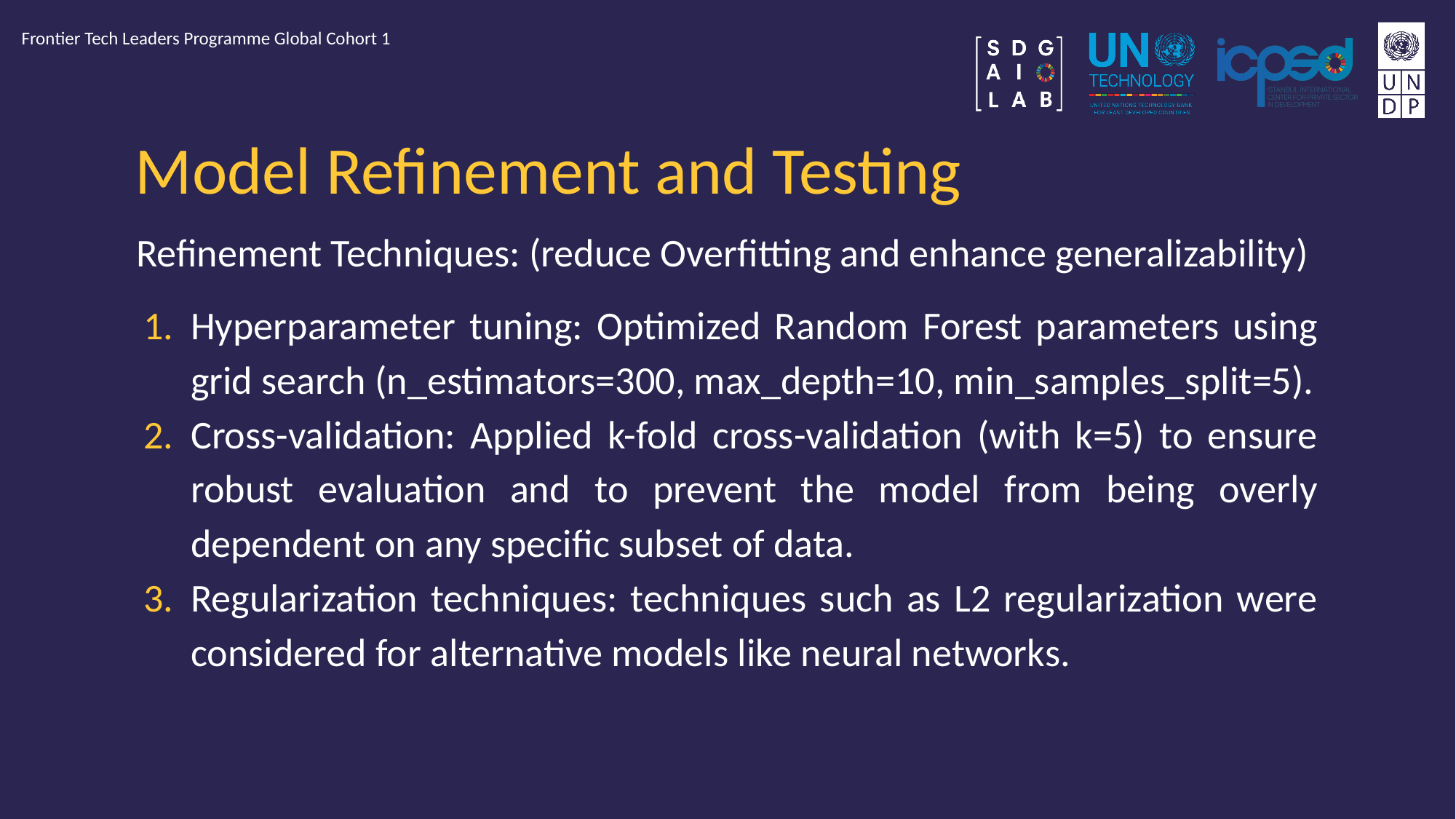

Frontier Tech Leaders Programme Global Cohort 1
# Model Refinement and Testing
Refinement Techniques: (reduce Overfitting and enhance generalizability)
Hyperparameter tuning: Optimized Random Forest parameters using grid search (n_estimators=300, max_depth=10, min_samples_split=5).
Cross-validation: Applied k-fold cross-validation (with k=5) to ensure robust evaluation and to prevent the model from being overly dependent on any specific subset of data.
Regularization techniques: techniques such as L2 regularization were considered for alternative models like neural networks.